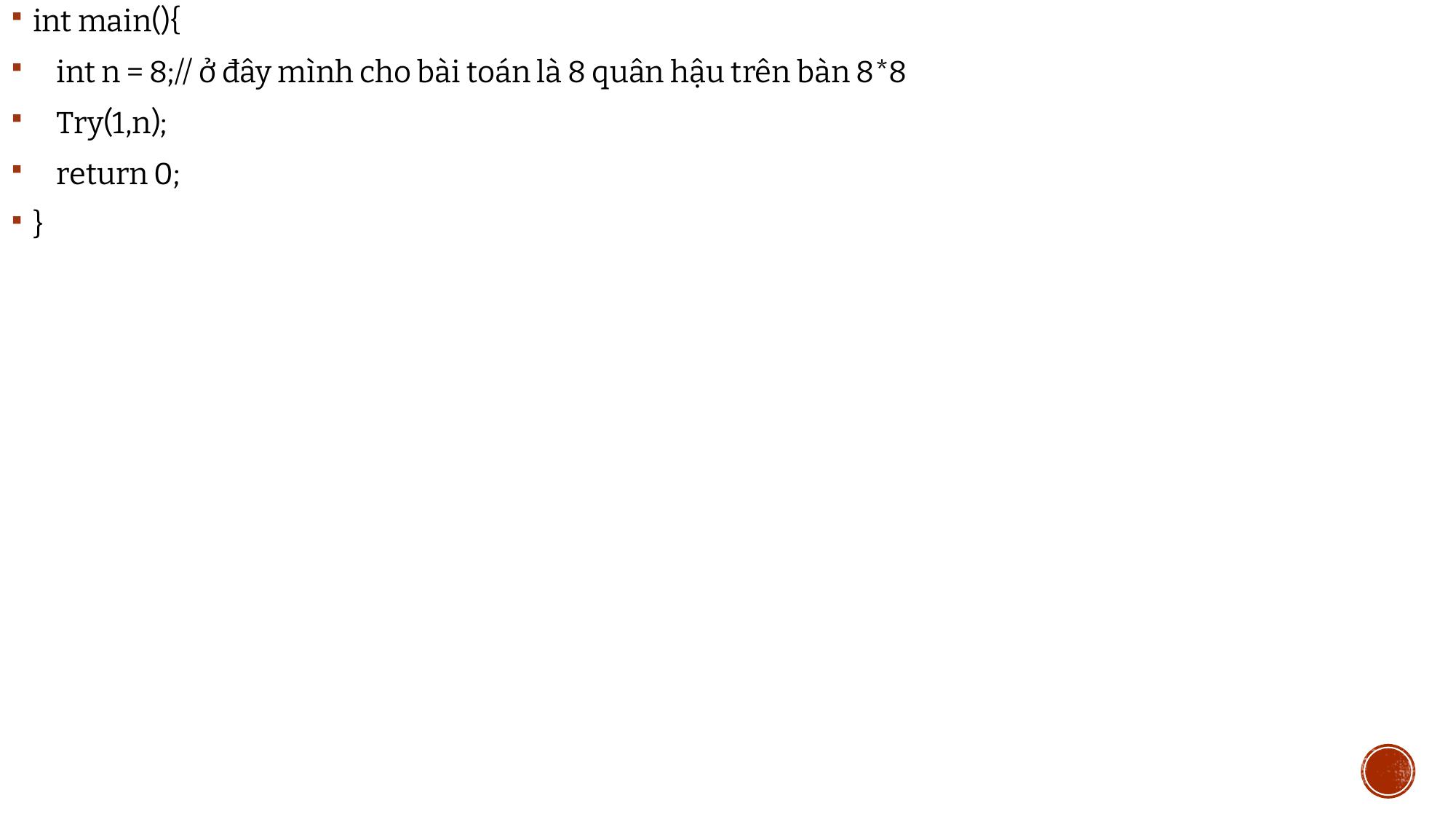

int main(){
    int n = 8;// ở đây mình cho bài toán là 8 quân hậu trên bàn 8*8
    Try(1,n);
    return 0;
}